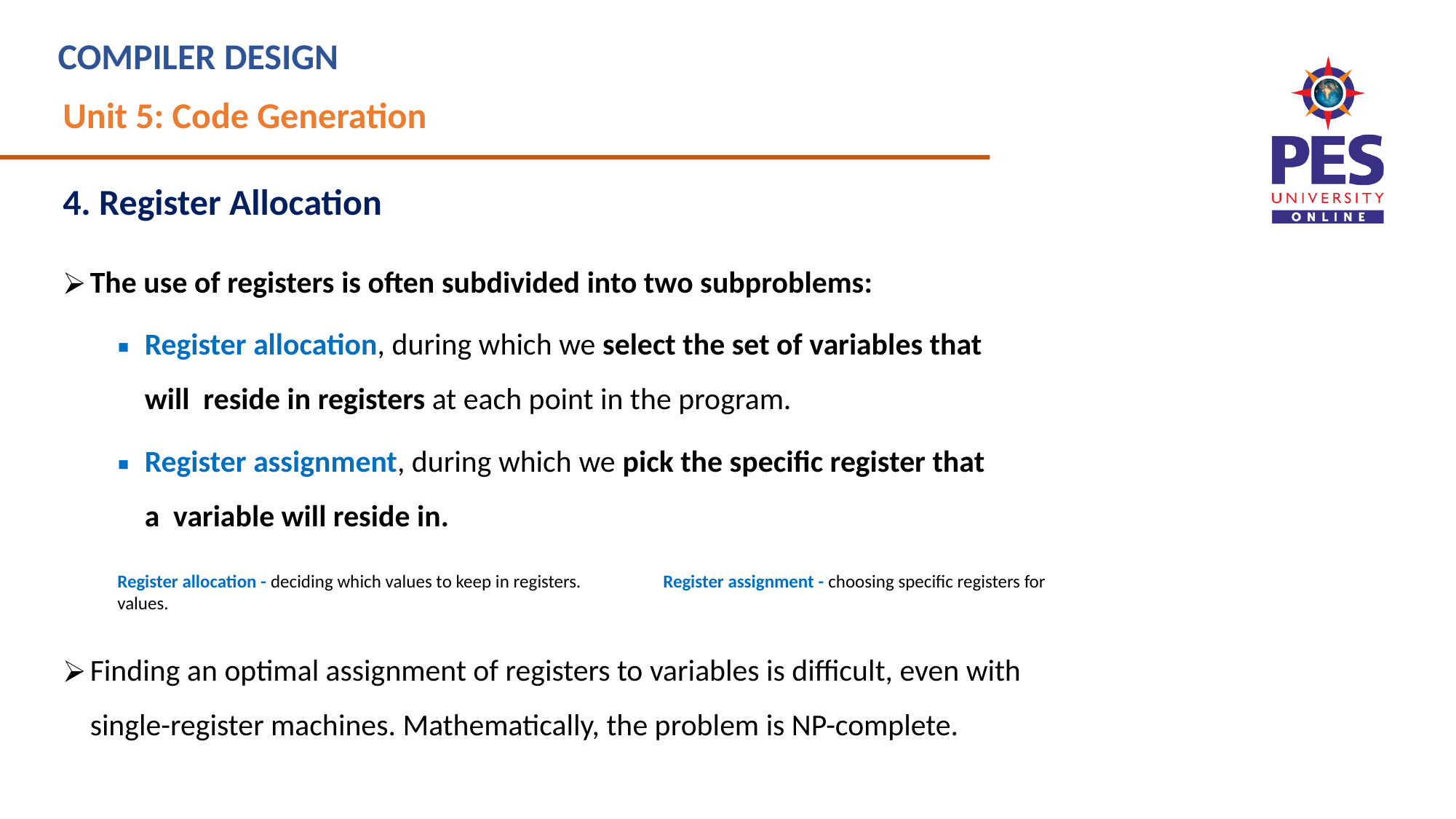

# COMPILER DESIGN
Unit 5: Code Generation

4. Register Allocation

The use of registers is often subdivided into two subproblems:
Register allocation, during which we select the set of variables that will  reside in registers at each point in the program.
Register assignment, during which we pick the specific register that a  variable will reside in.

Register allocation - deciding which values to keep in registers.	Register assignment - choosing specific registers for values.

Finding an optimal assignment of registers to variables is difficult, even with
single-register machines. Mathematically, the problem is NP-complete.